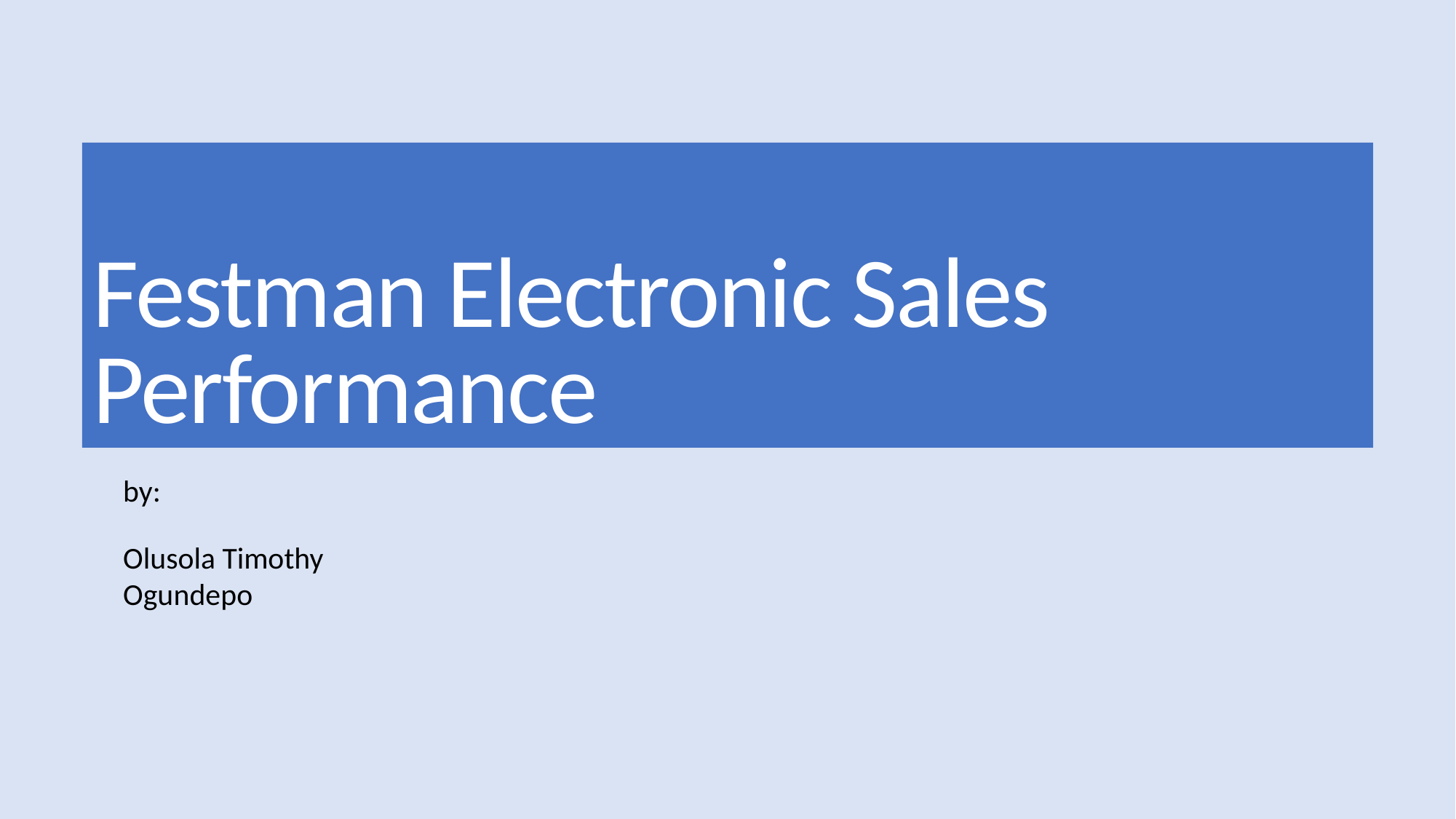

# Festman Electronic Sales Performance
by:
Olusola Timothy Ogundepo